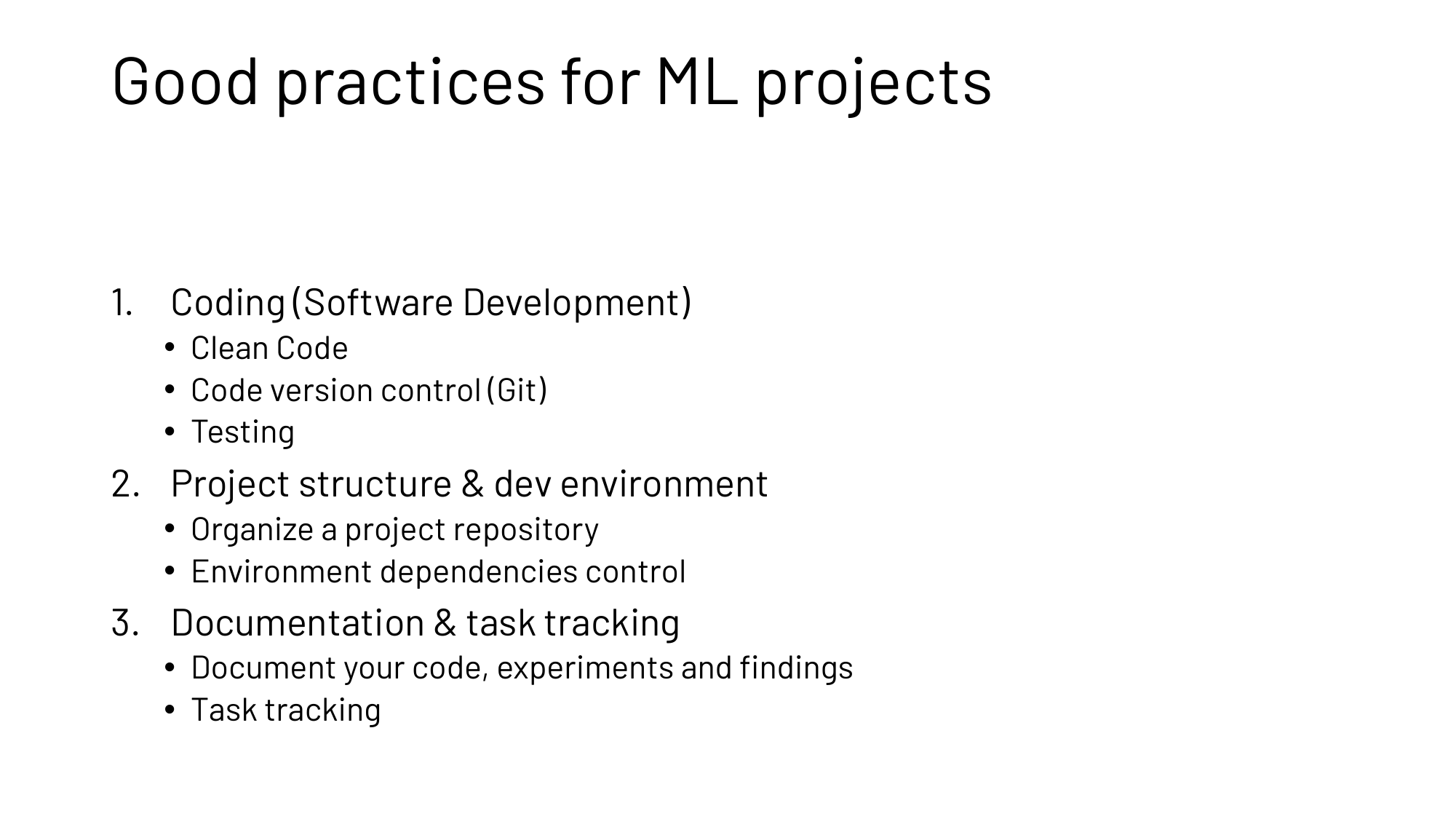

# Good practices for ML projects

Coding (Software Development)
Clean Code
Code version control (Git)
Testing
Project structure & dev environment
Organize a project repository
Environment dependencies control
Documentation & task tracking
Document your code, experiments and findings
Task tracking